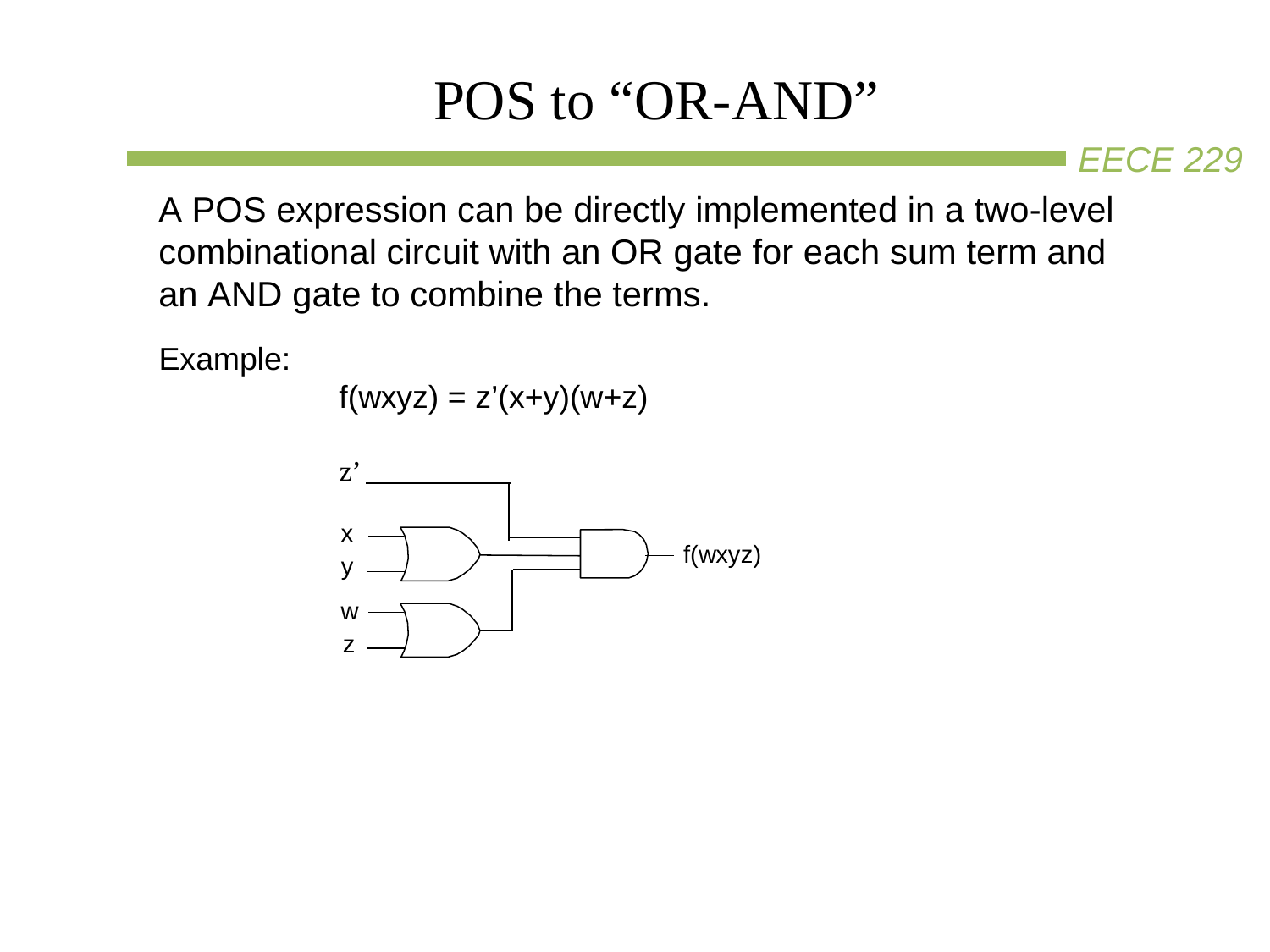

# POS to “OR-AND”
A POS expression can be directly implemented in a two-level combinational circuit with an OR gate for each sum term and an AND gate to combine the terms.
Example:
      f(wxyz) = z’(x+y)(w+z)
z’

x y
w z

f(wxyz)